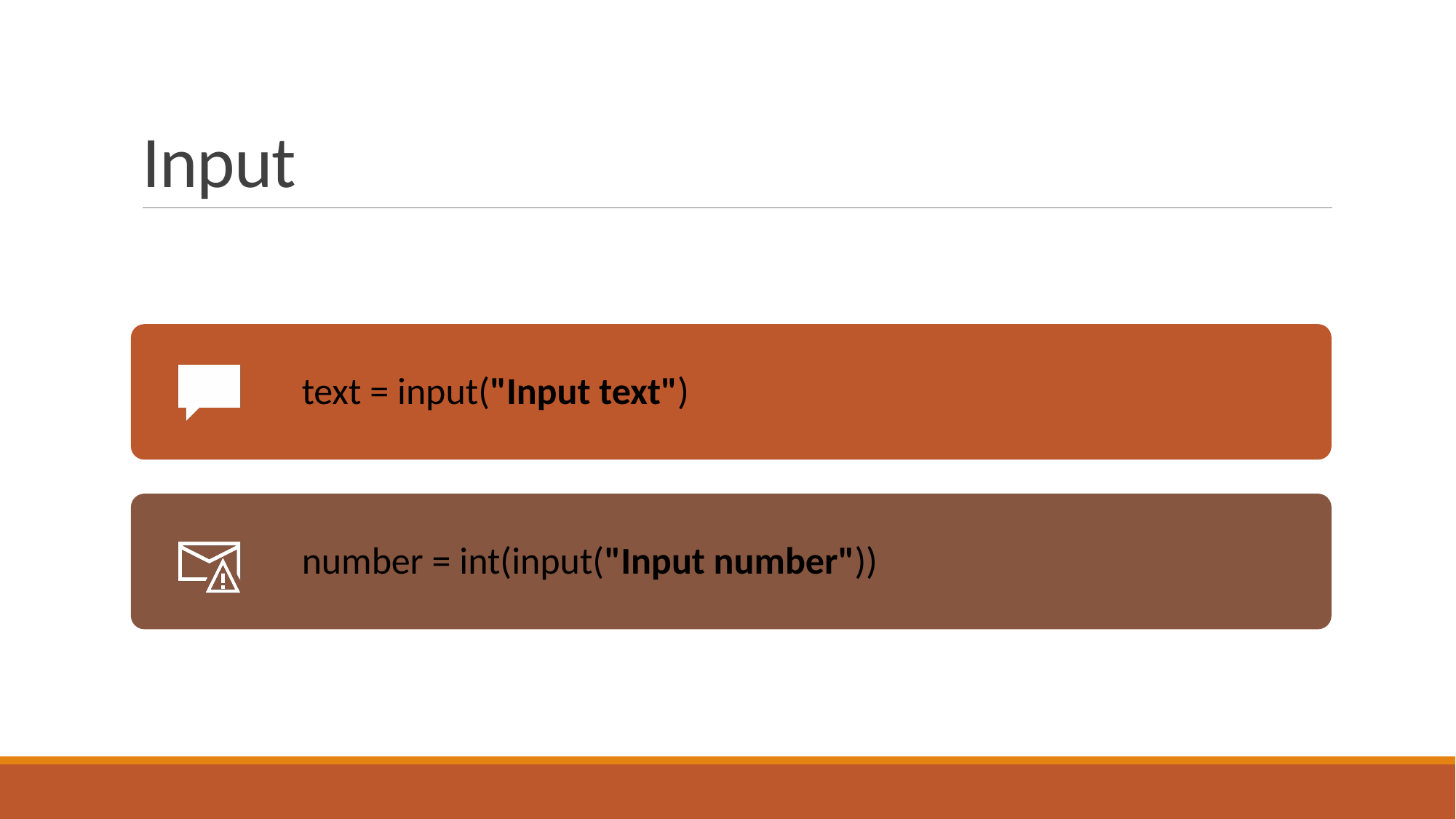

# Input
text = input("Input text")
number = int(input("Input number"))